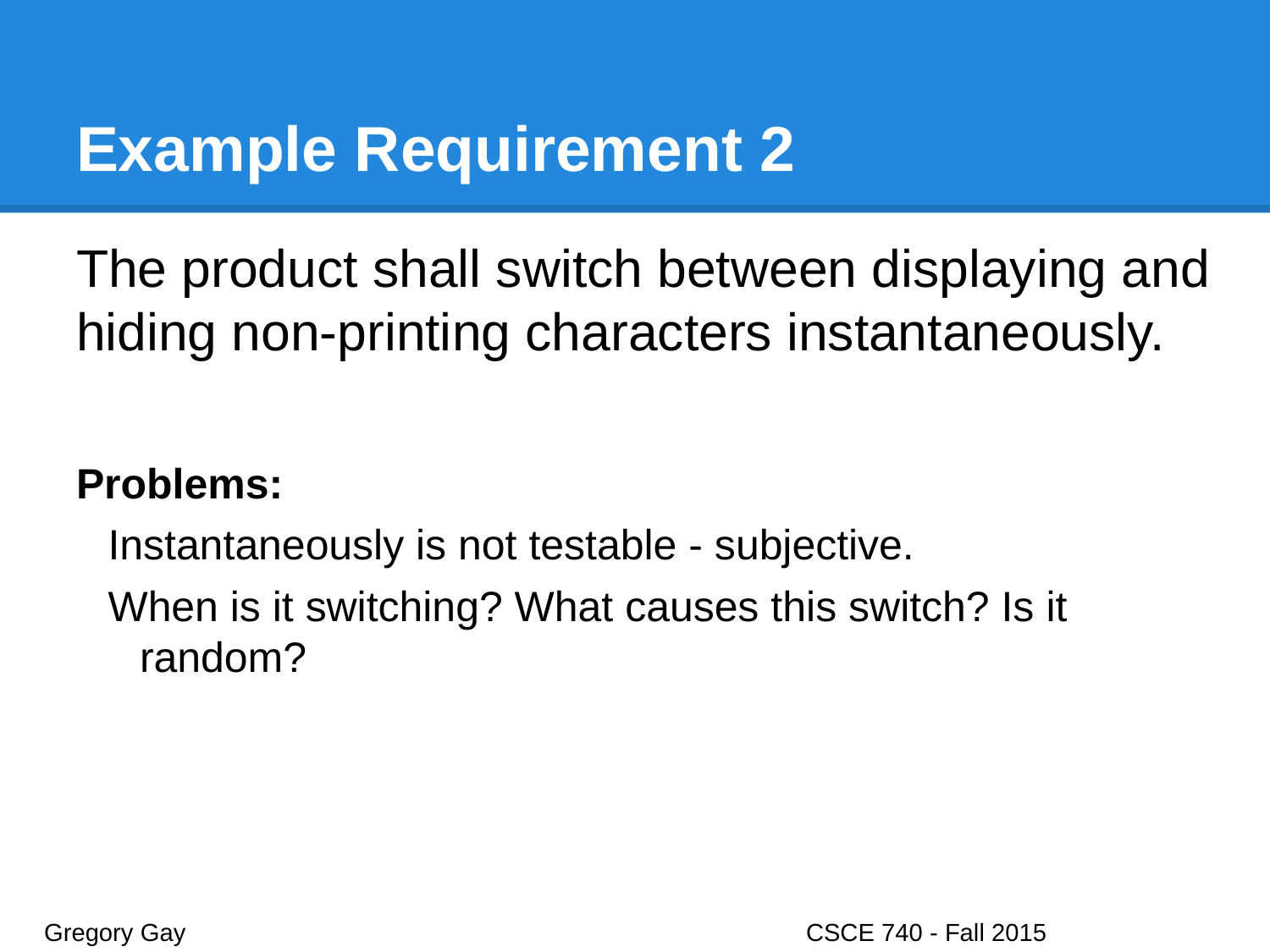

# Example Requirement 2
The product shall switch between displaying and hiding non-printing characters instantaneously.
Problems:
Instantaneously is not testable - subjective.
When is it switching? What causes this switch? Is it random?
Gregory Gay					CSCE 740 - Fall 2015								25